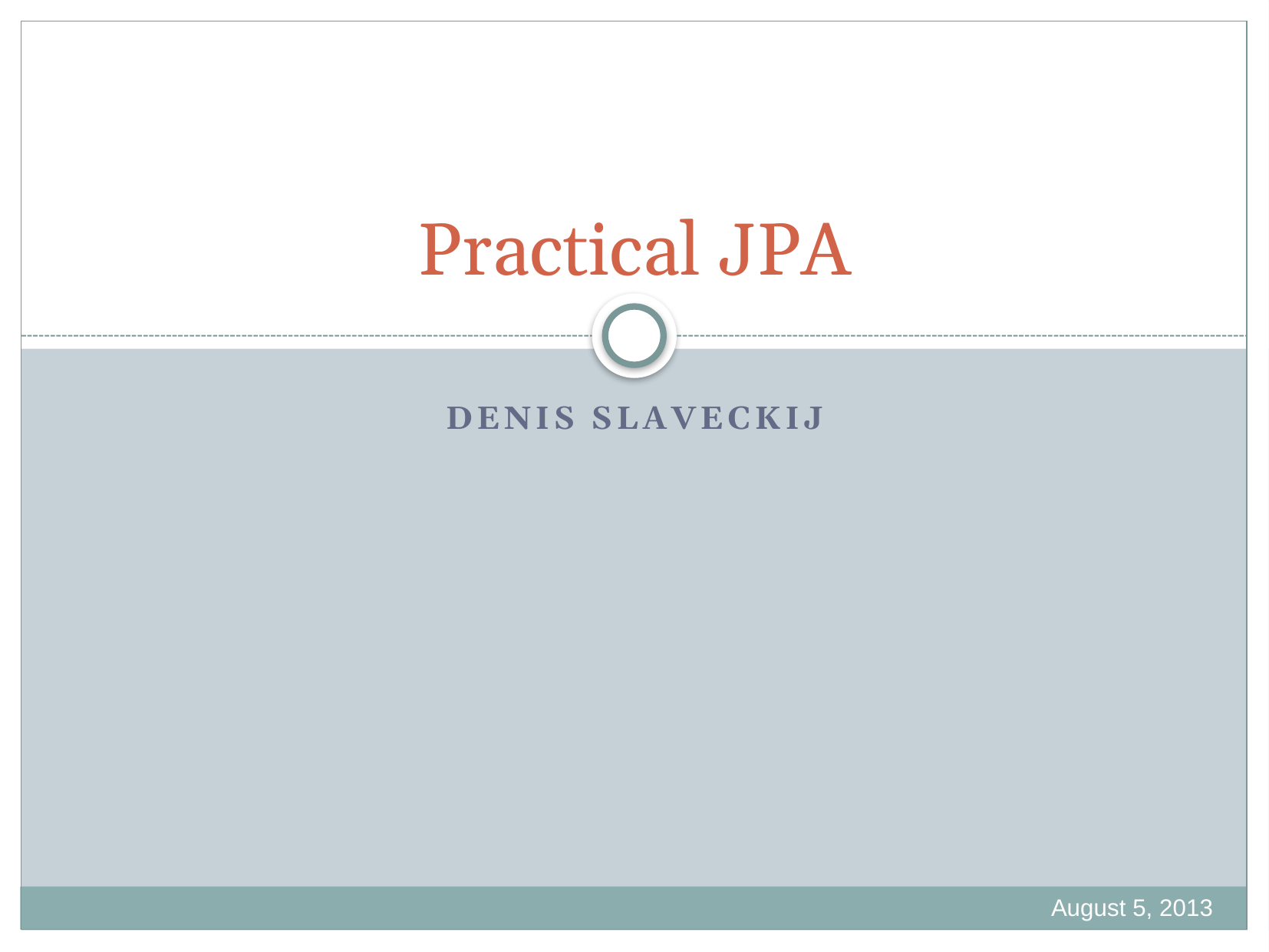

# Practical JPA
Denis Slaveckij

August 5, 2013